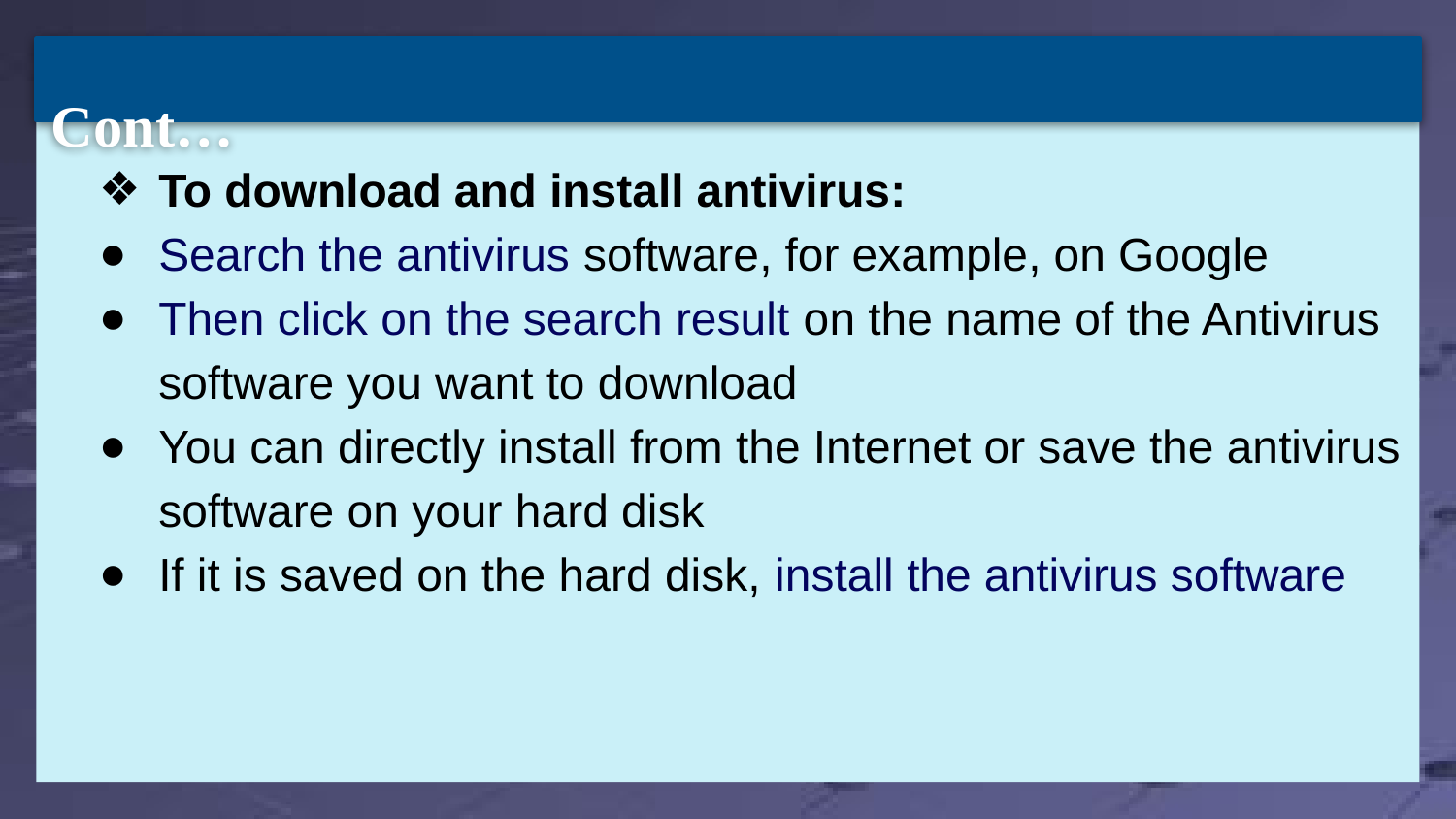

Cont…

To download and install antivirus:
Search the antivirus software, for example, on Google
Then click on the search result on the name of the Antivirus software you want to download
You can directly install from the Internet or save the antivirus software on your hard disk
If it is saved on the hard disk, install the antivirus software